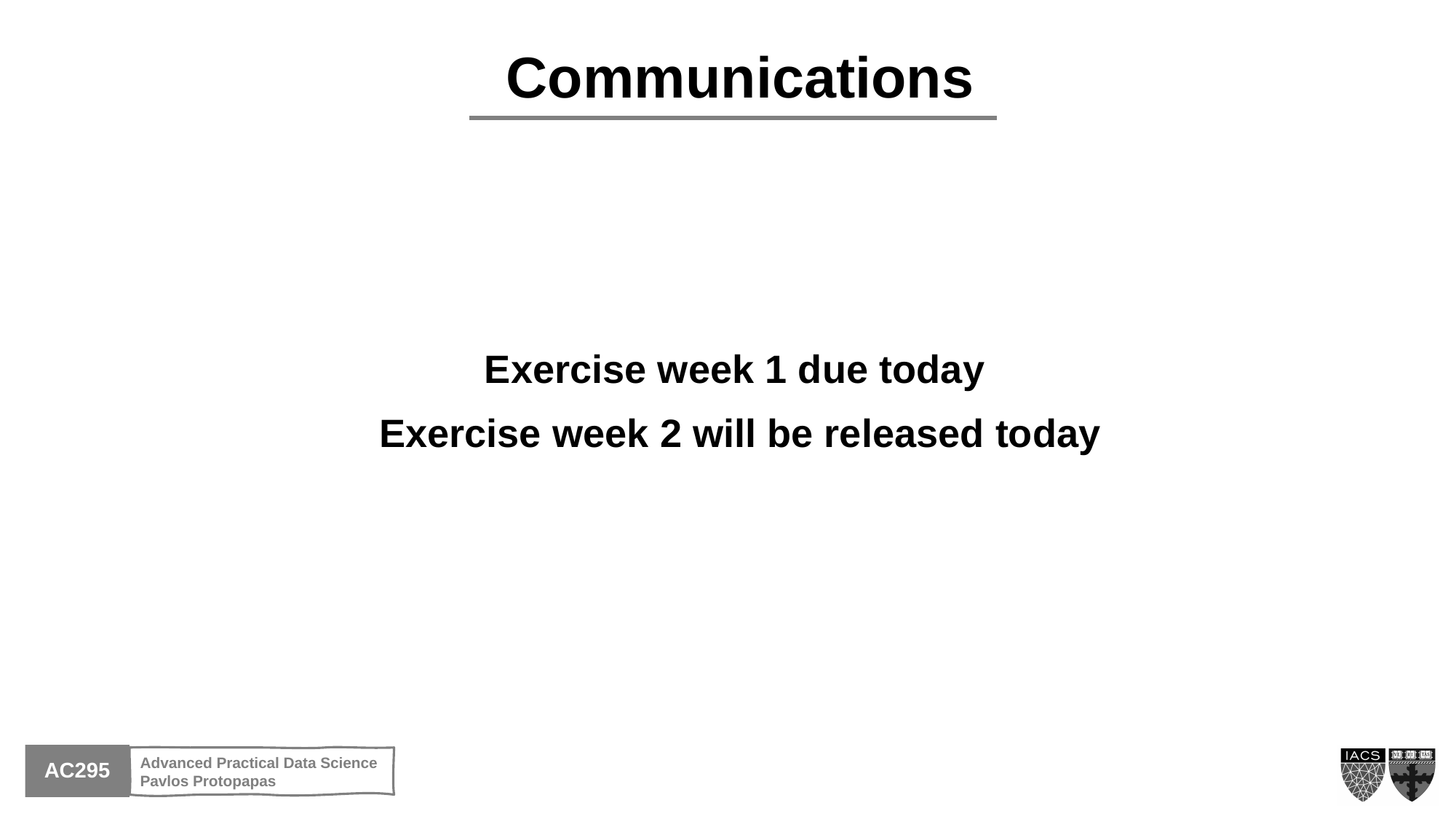

Communications

Exercise week 1 due today
Exercise week 2 will be released today